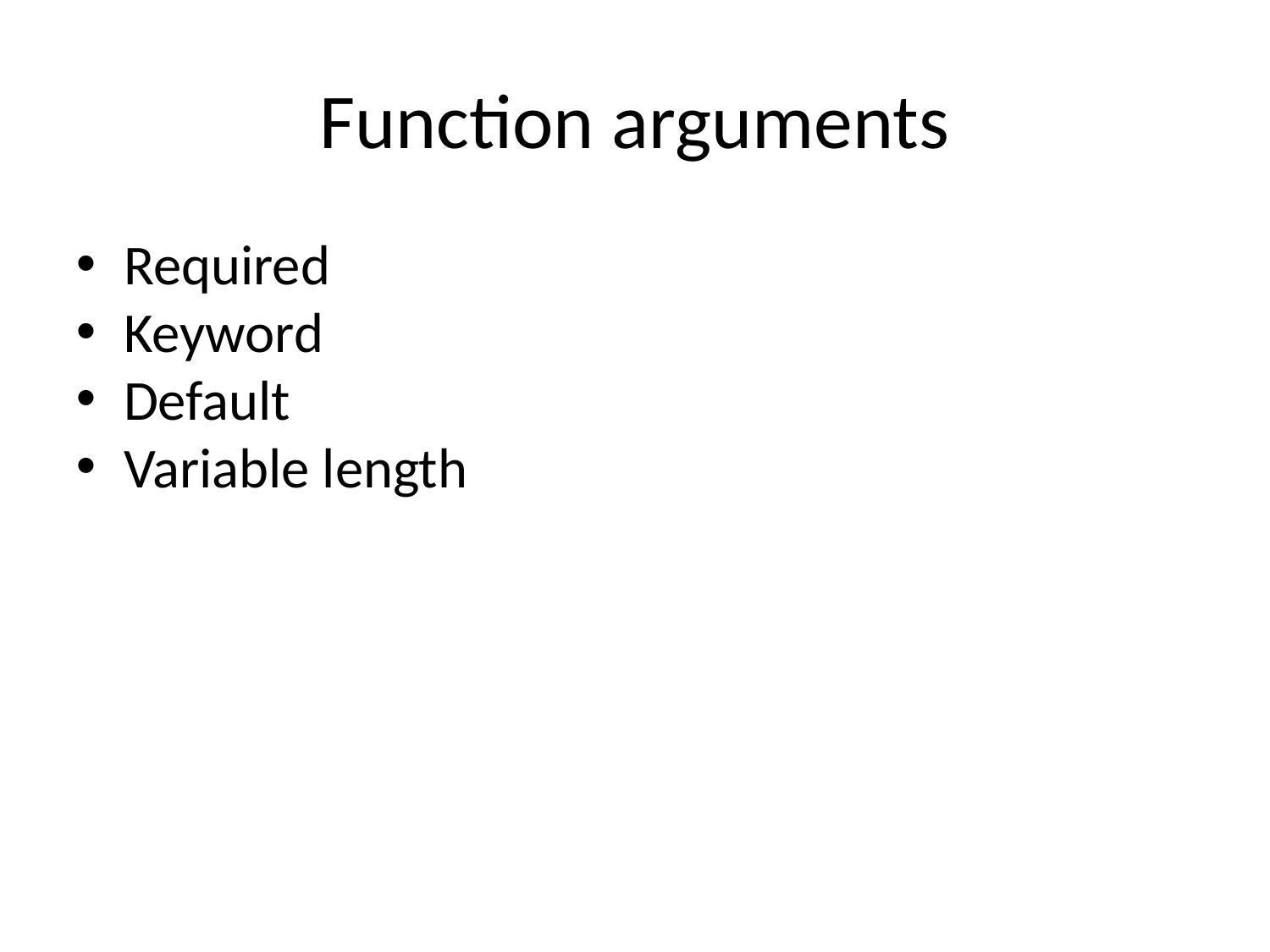

Function arguments
Required
Keyword
Default
Variable length